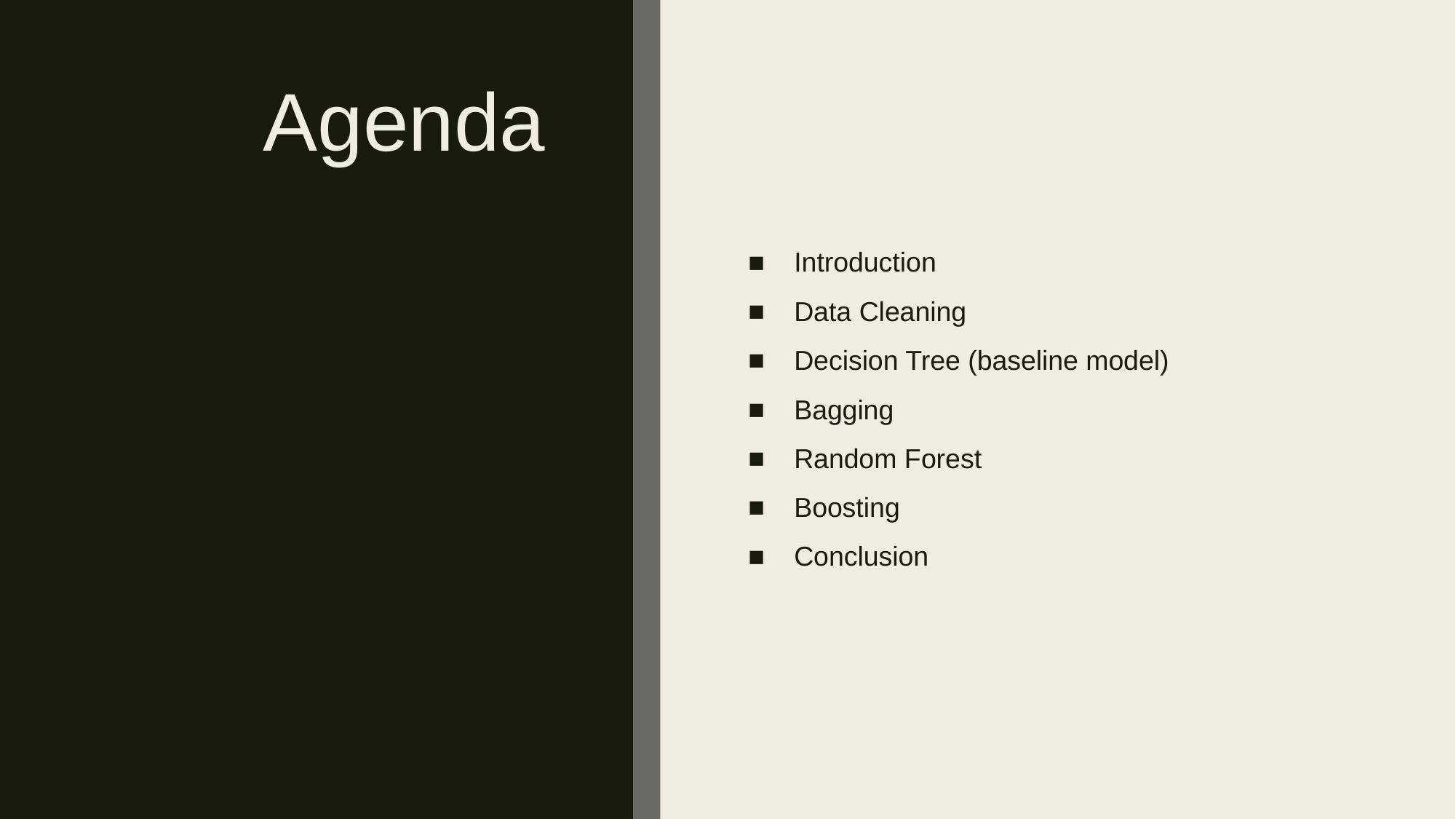

# Agenda
Introduction
Data Cleaning
Decision Tree (baseline model)
Bagging
Random Forest
Boosting
Conclusion